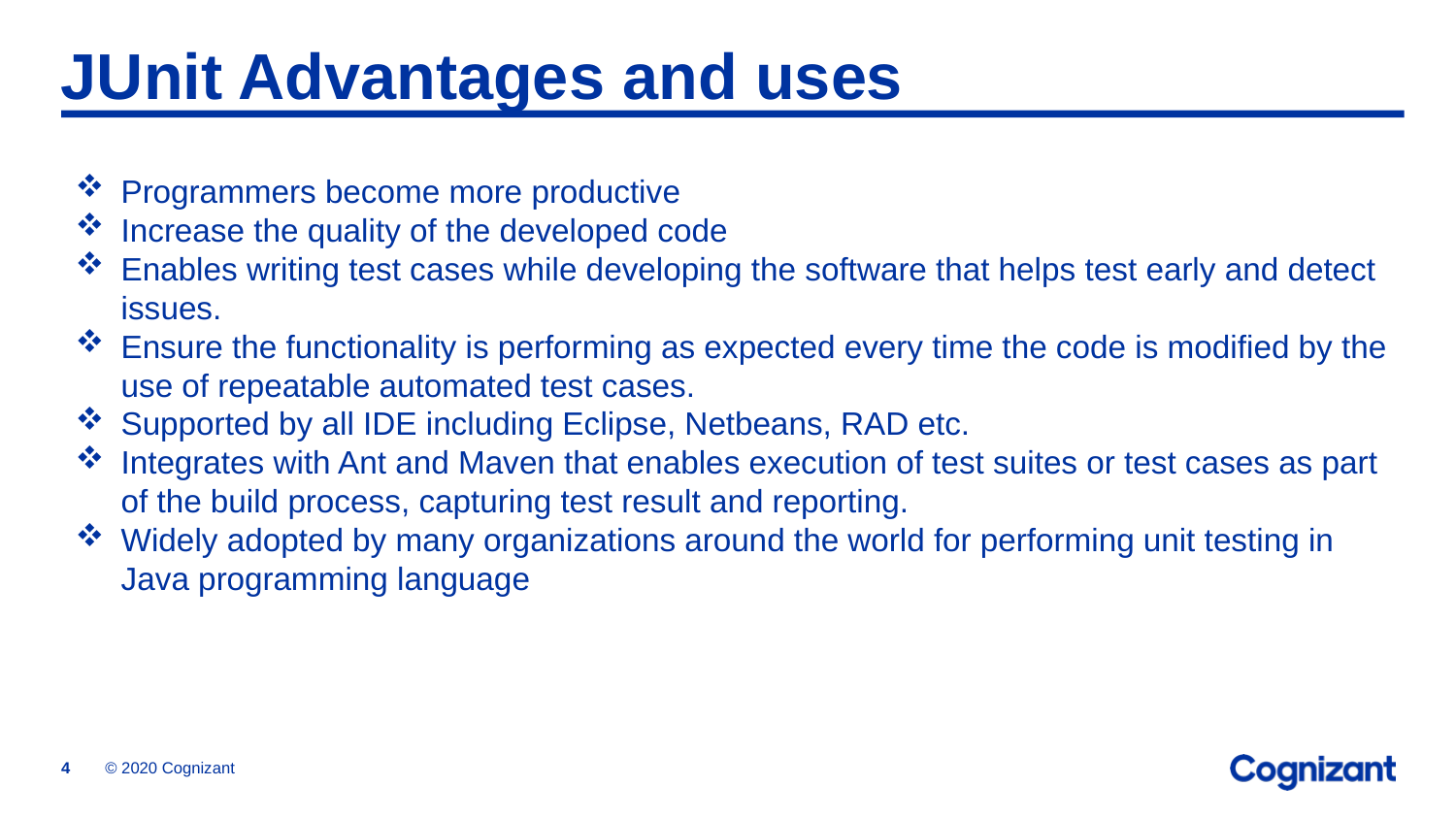

# JUnit Advantages and uses

Programmers become more productive
Increase the quality of the developed code
Enables writing test cases while developing the software that helps test early and detect issues.
Ensure the functionality is performing as expected every time the code is modified by the use of repeatable automated test cases.
Supported by all IDE including Eclipse, Netbeans, RAD etc.
Integrates with Ant and Maven that enables execution of test suites or test cases as part of the build process, capturing test result and reporting.
Widely adopted by many organizations around the world for performing unit testing in Java programming language
© 2020 Cognizant
4